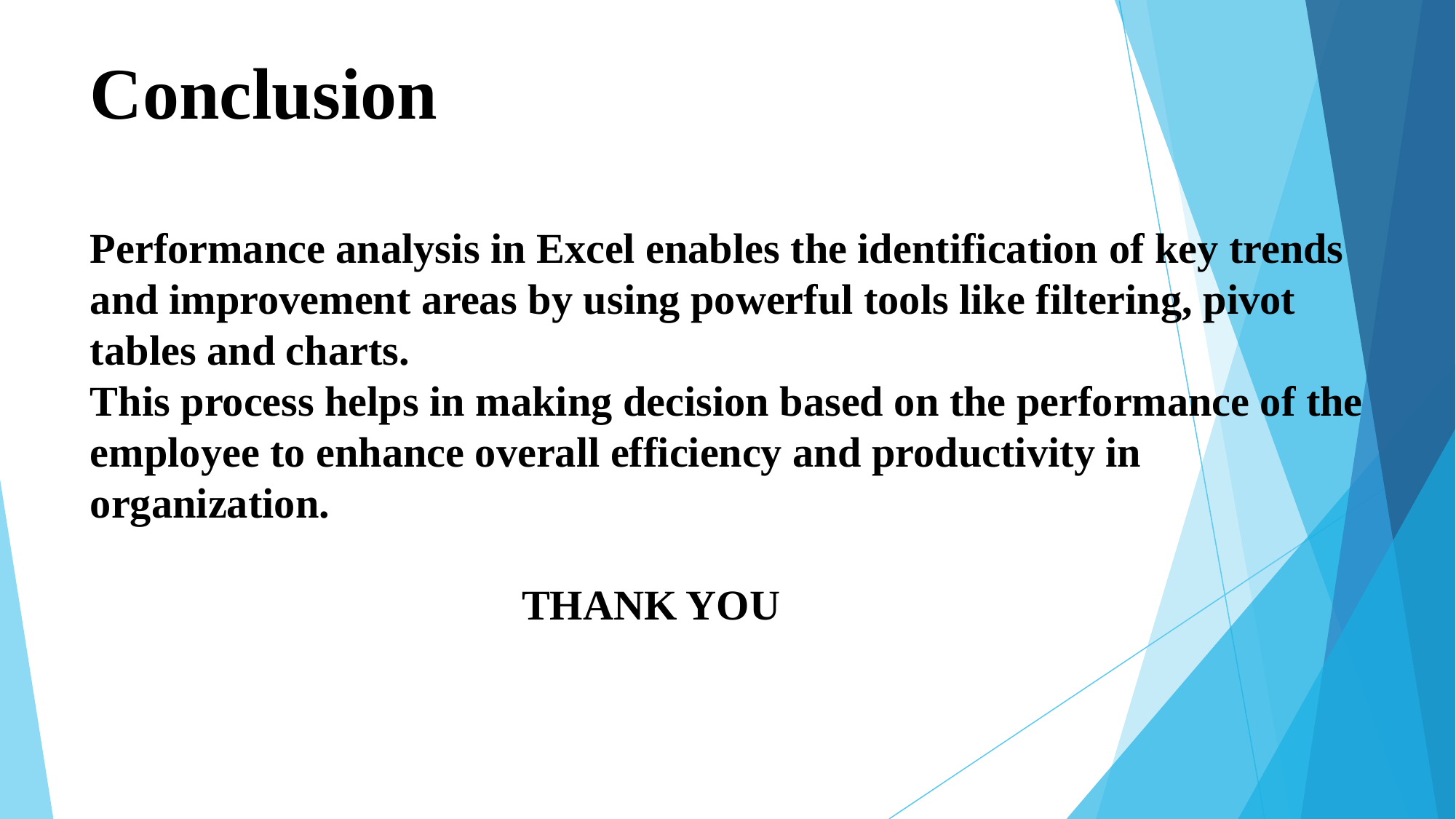

# Conclusion Performance analysis in Excel enables the identification of key trends and improvement areas by using powerful tools like filtering, pivot tables and charts. This process helps in making decision based on the performance of the employee to enhance overall efficiency and productivity in organization. THANK YOU